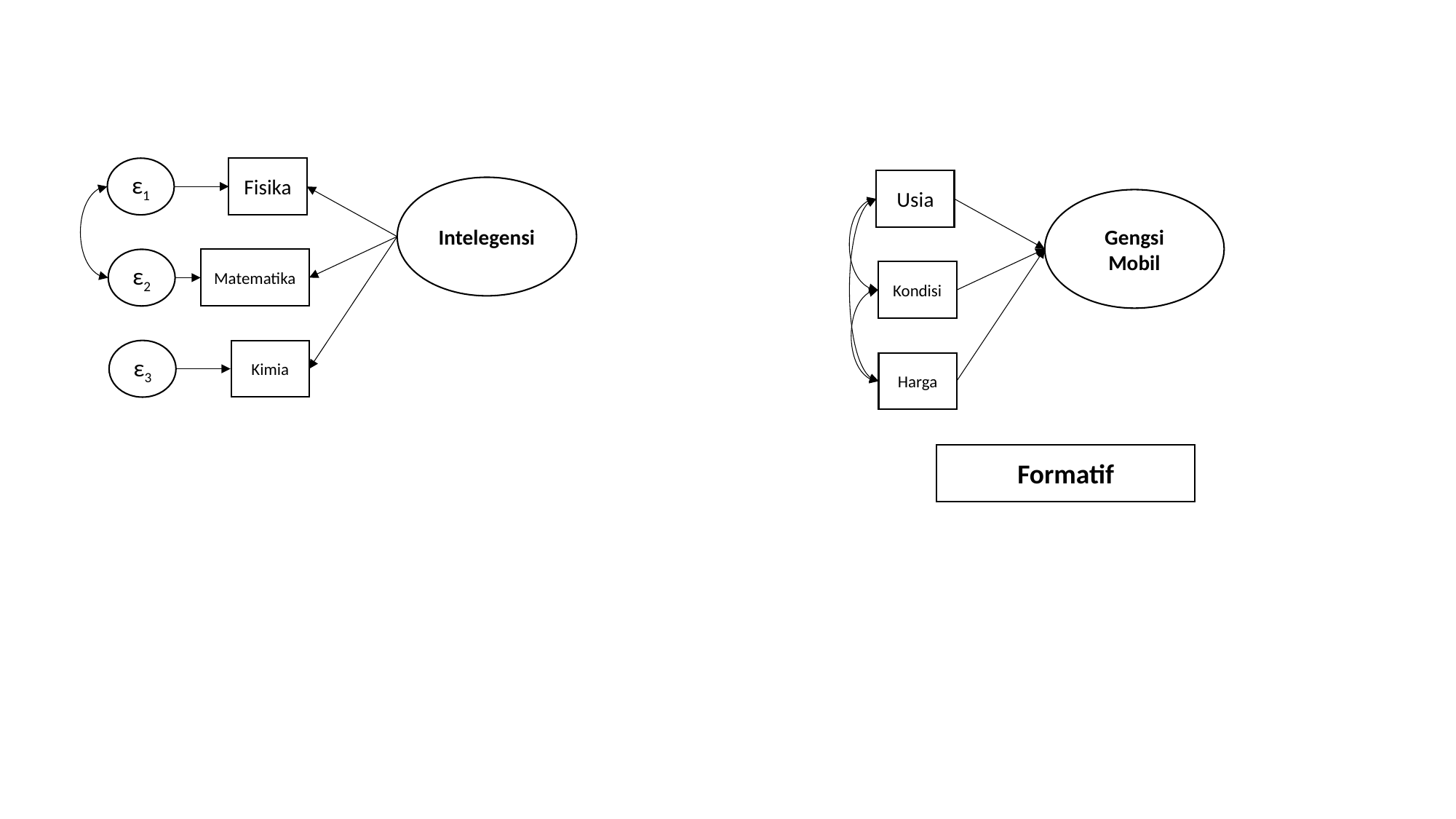

Fisika
ε1
Intelegensi
Matematika
ε2
ε3
Kimia
Usia
Gengsi Mobil
Kondisi
Harga
Formatif